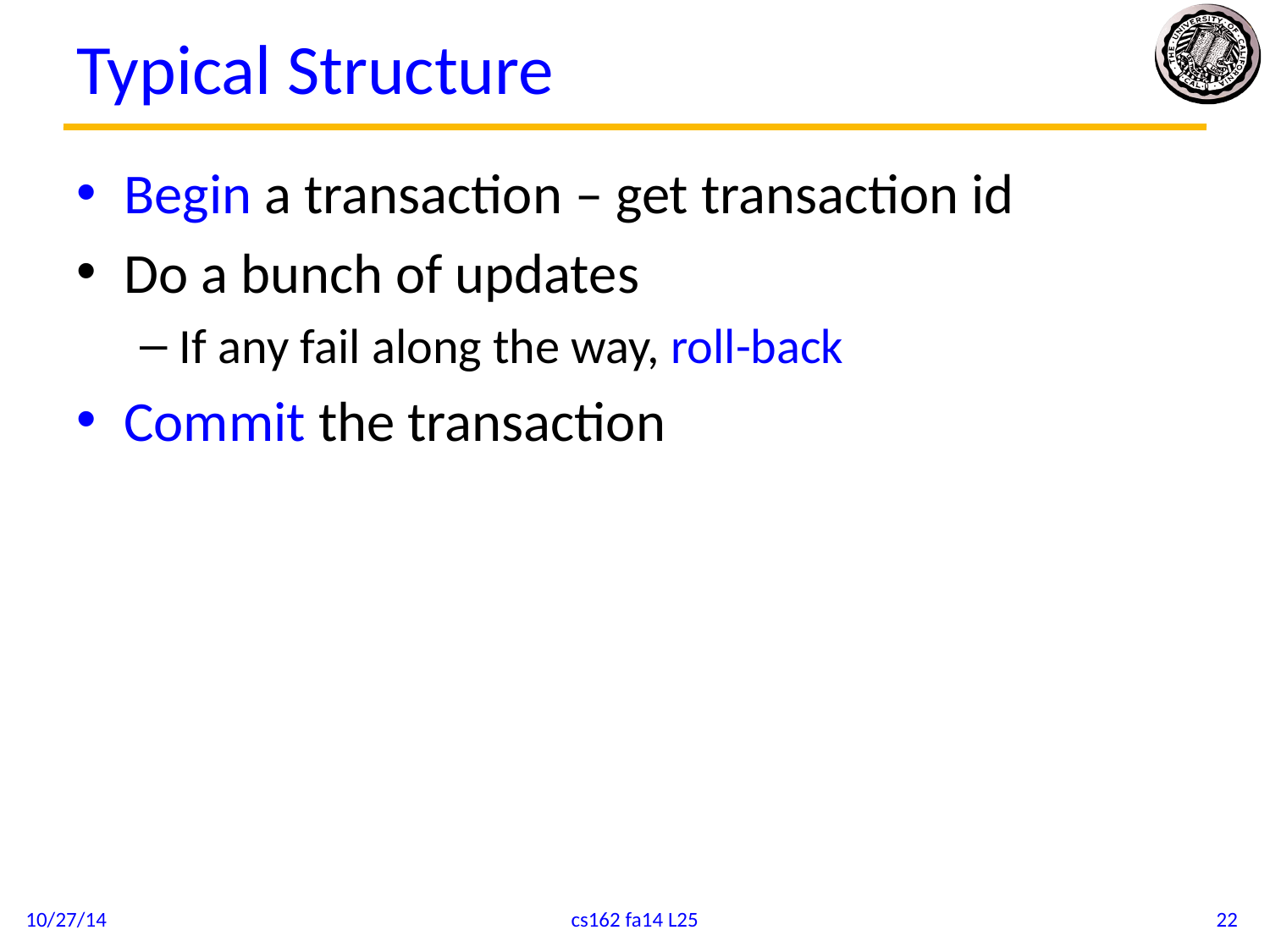

# Typical Structure
Begin a transaction – get transaction id
Do a bunch of updates
If any fail along the way, roll-back
Commit the transaction
10/27/14
cs162 fa14 L25
22